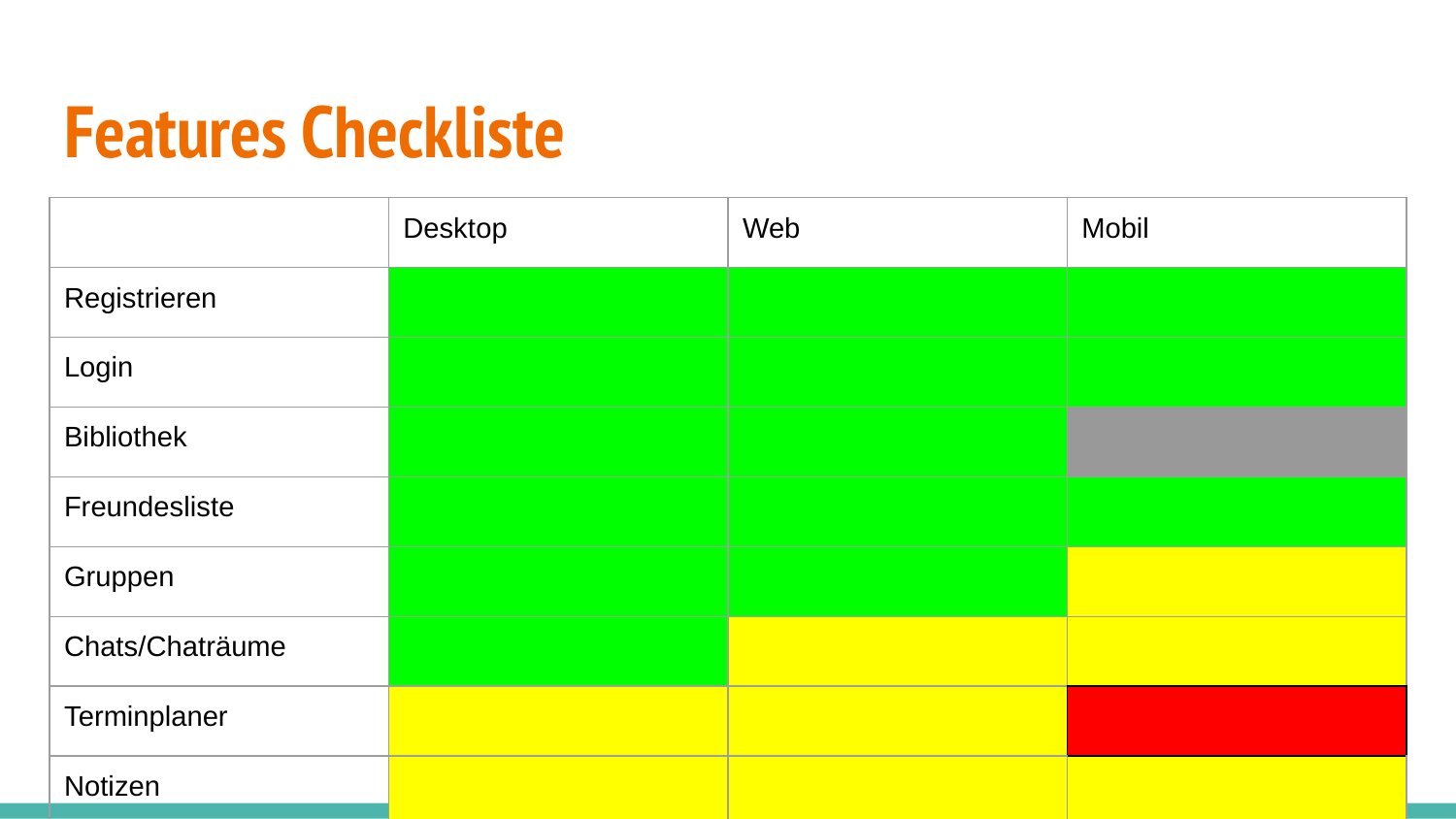

# Features Checkliste
|  | Desktop | Web | Mobil |
| --- | --- | --- | --- |
| Registrieren |  |  |  |
| Login |  |  |  |
| Bibliothek |  |  |  |
| Freundesliste |  |  |  |
| Gruppen |  |  |  |
| Chats/Chaträume |  |  |  |
| Terminplaner |  |  |  |
| Notizen |  |  |  |